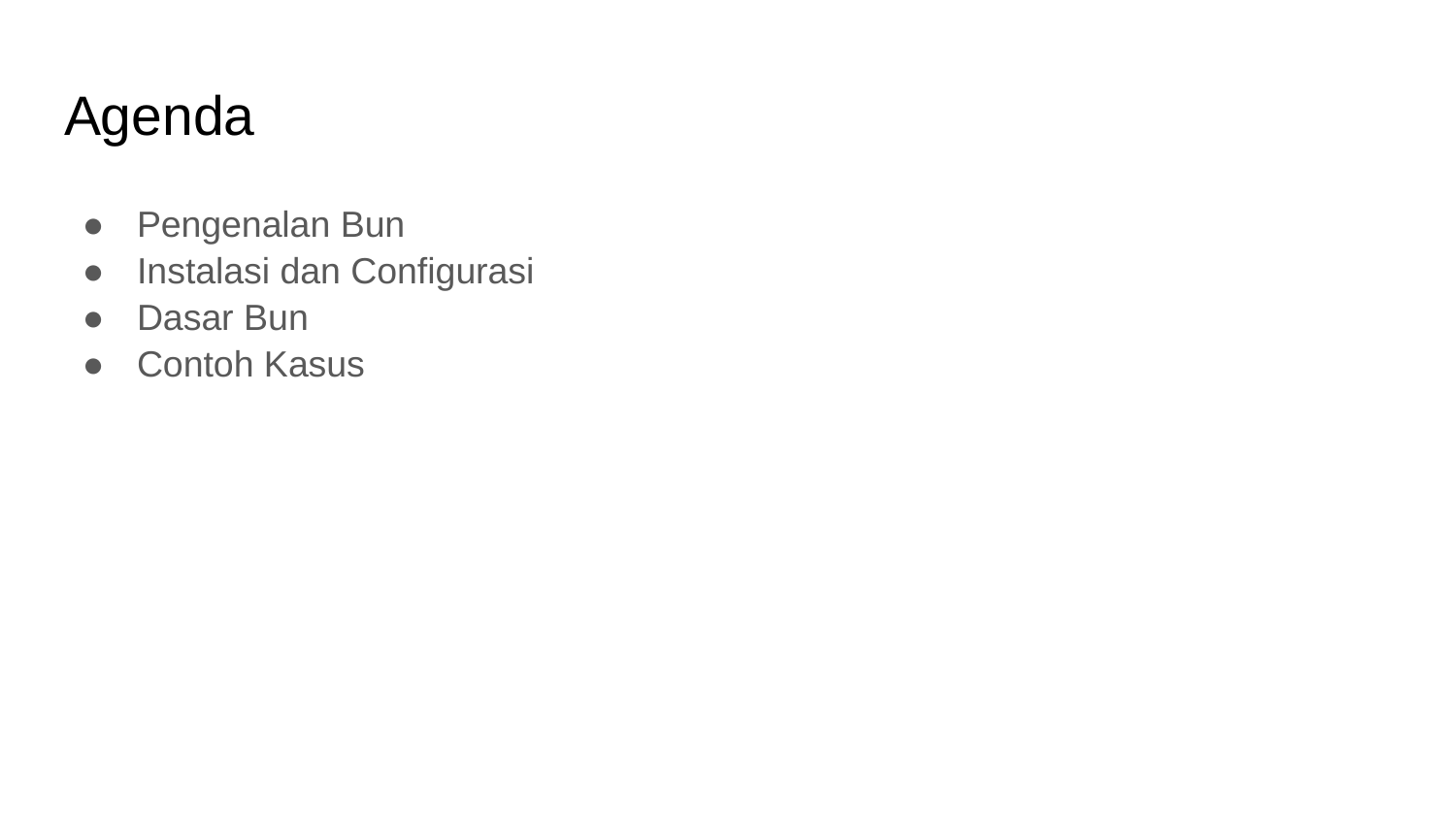

# Agenda
Pengenalan Bun
Instalasi dan Configurasi
Dasar Bun
Contoh Kasus